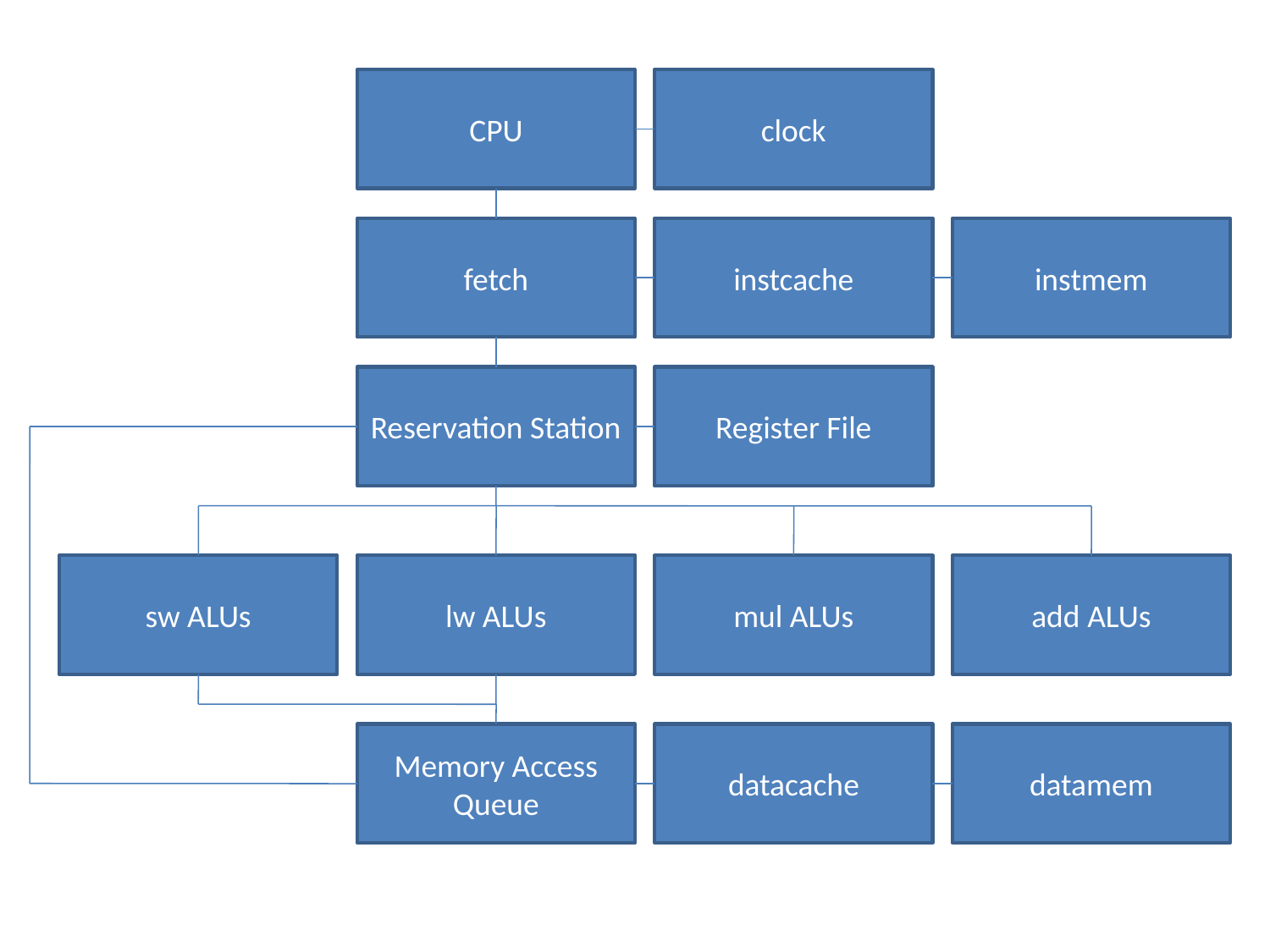

CPU
clock
fetch
instcache
instmem
Reservation Station
Register File
sw ALUs
lw ALUs
mul ALUs
add ALUs
Memory Access Queue
datacache
datamem